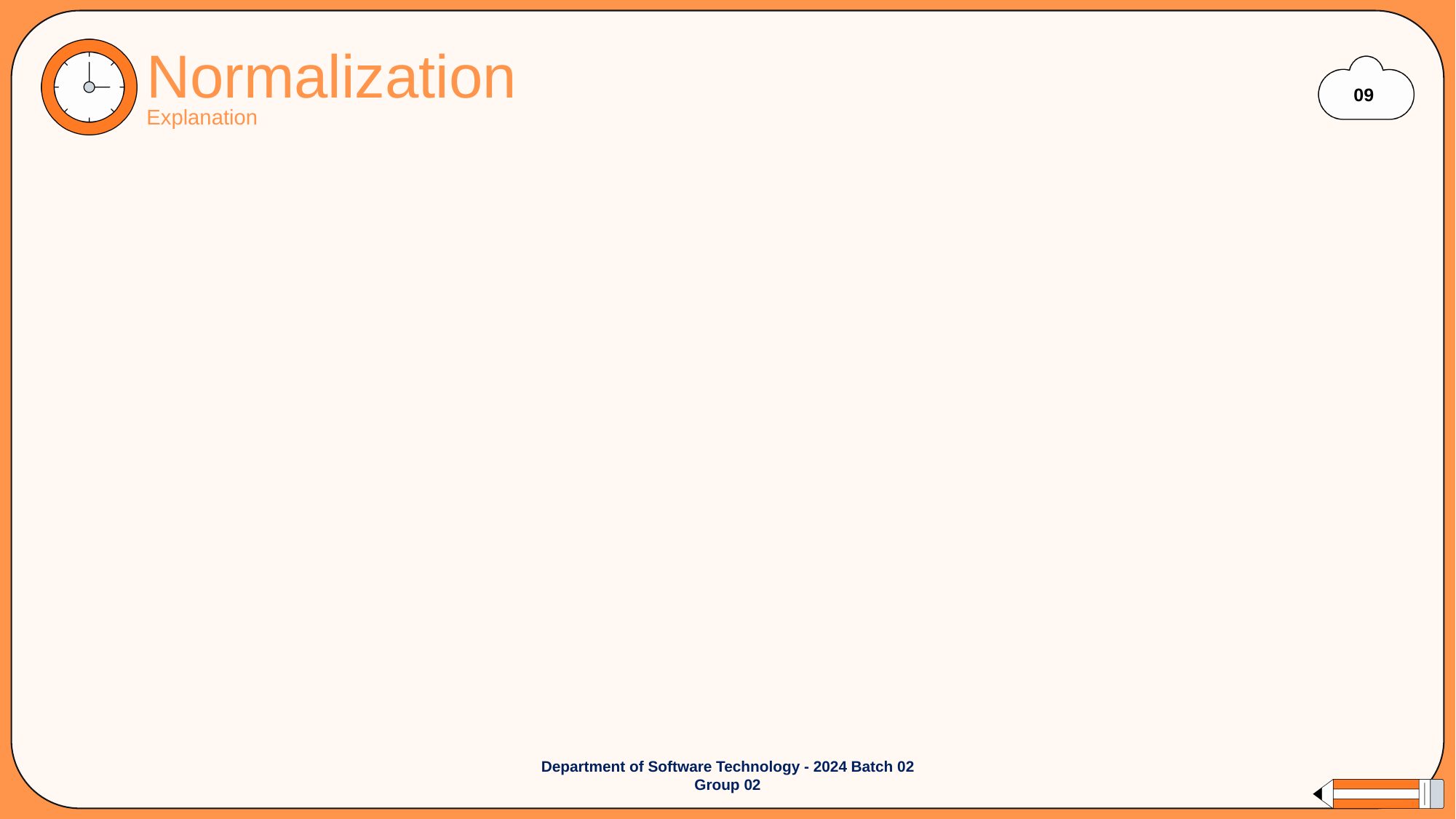

Normalization
09
Explanation
Department of Software Technology - 2024 Batch 02
Group 02